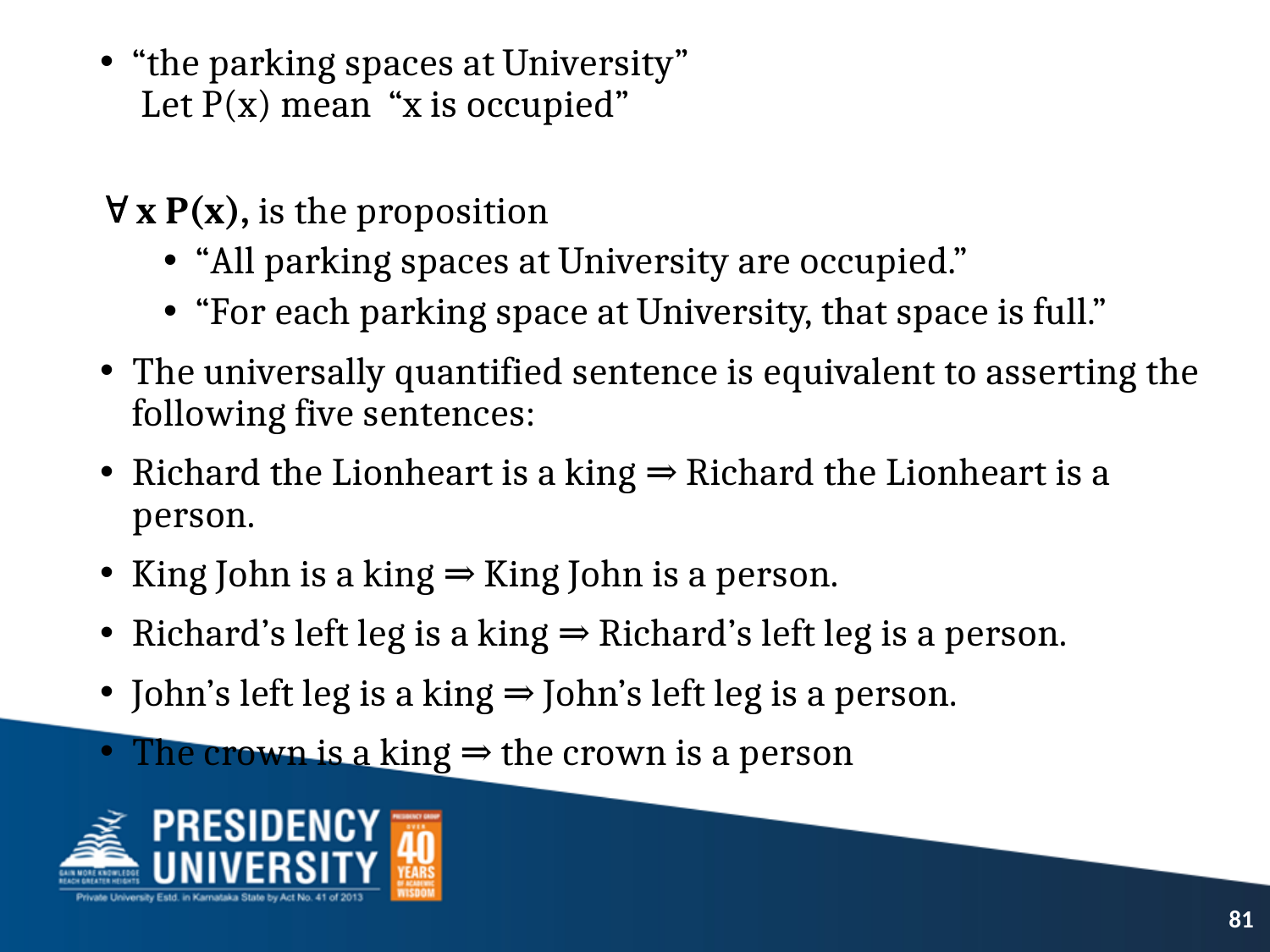

“the parking spaces at University”
 Let P(x) mean  “x is occupied”
∀ x P(x), is the proposition
“All parking spaces at University are occupied.”
“For each parking space at University, that space is full.”
The universally quantified sentence is equivalent to asserting the following five sentences:
Richard the Lionheart is a king ⇒ Richard the Lionheart is a person.
King John is a king ⇒ King John is a person.
Richard’s left leg is a king ⇒ Richard’s left leg is a person.
John’s left leg is a king ⇒ John’s left leg is a person.
The crown is a king ⇒ the crown is a person
81